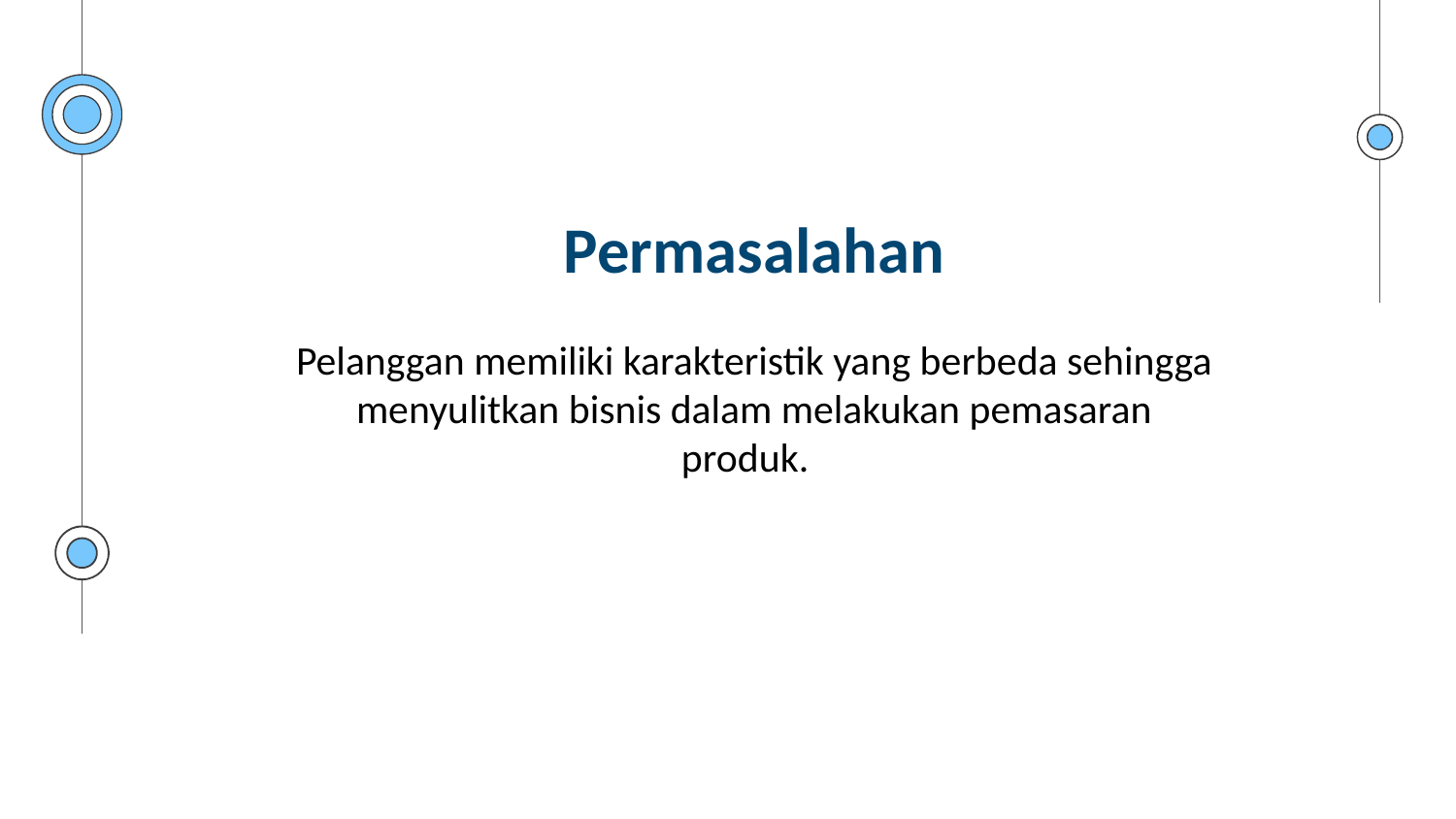

Permasalahan

Pelanggan memiliki karakteristik yang berbeda sehingga menyulitkan bisnis dalam melakukan pemasaran produk.